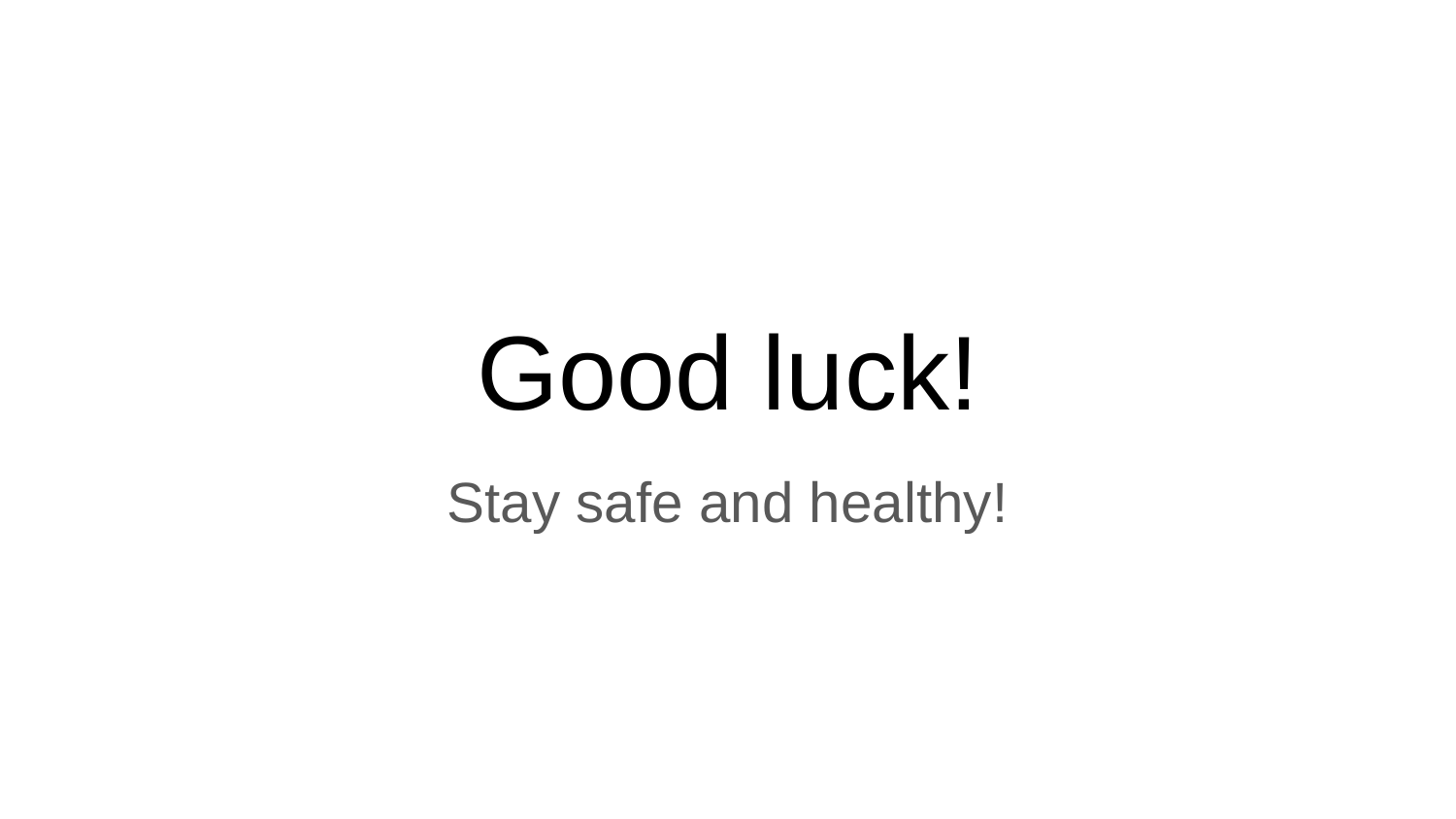

# Good luck!
Stay safe and healthy!